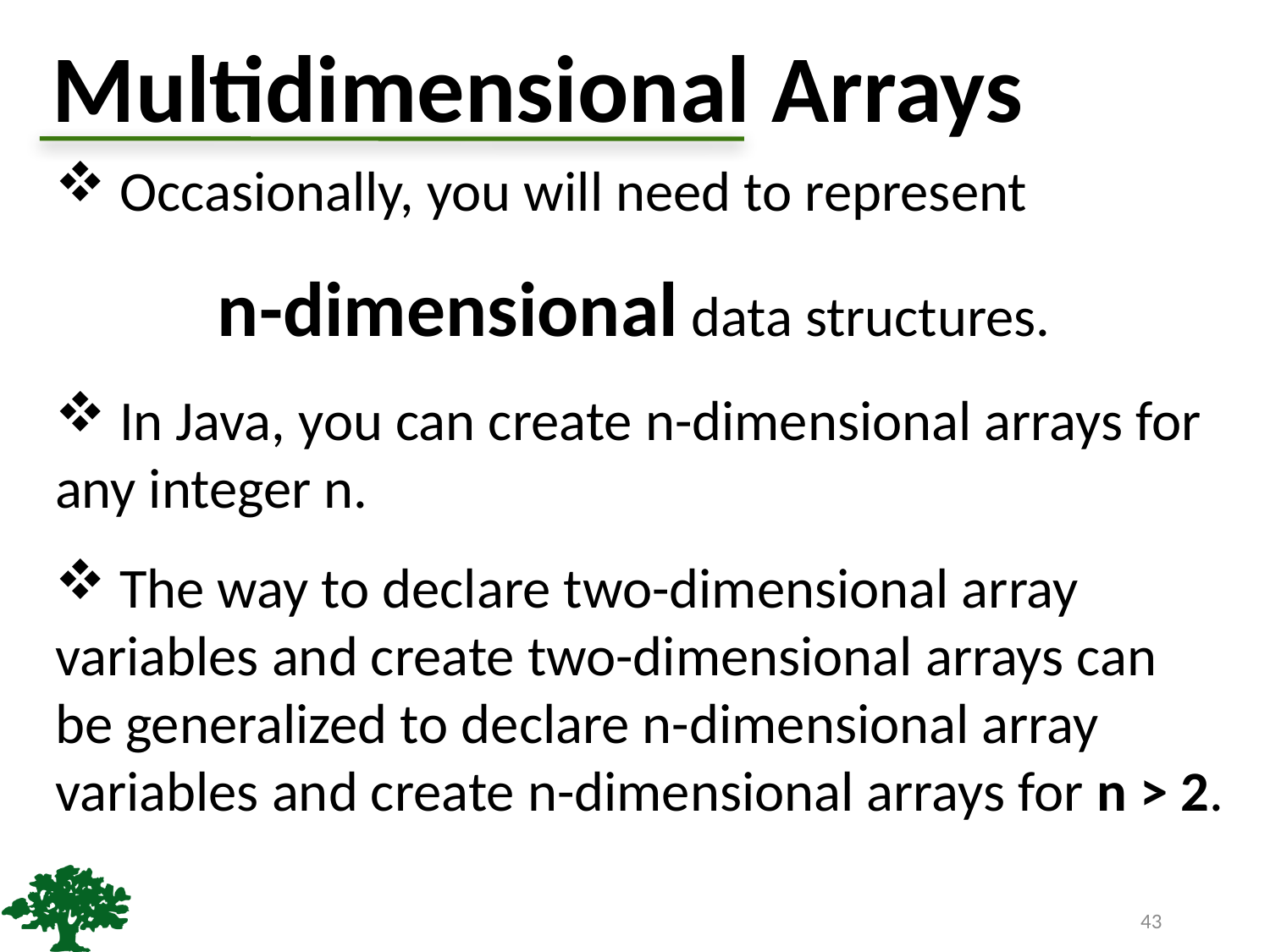

# Multidimensional Arrays
 Occasionally, you will need to represent
n-dimensional data structures.
 In Java, you can create n-dimensional arrays for any integer n.
 The way to declare two-dimensional array variables and create two-dimensional arrays can be generalized to declare n-dimensional array variables and create n-dimensional arrays for n > 2.

43